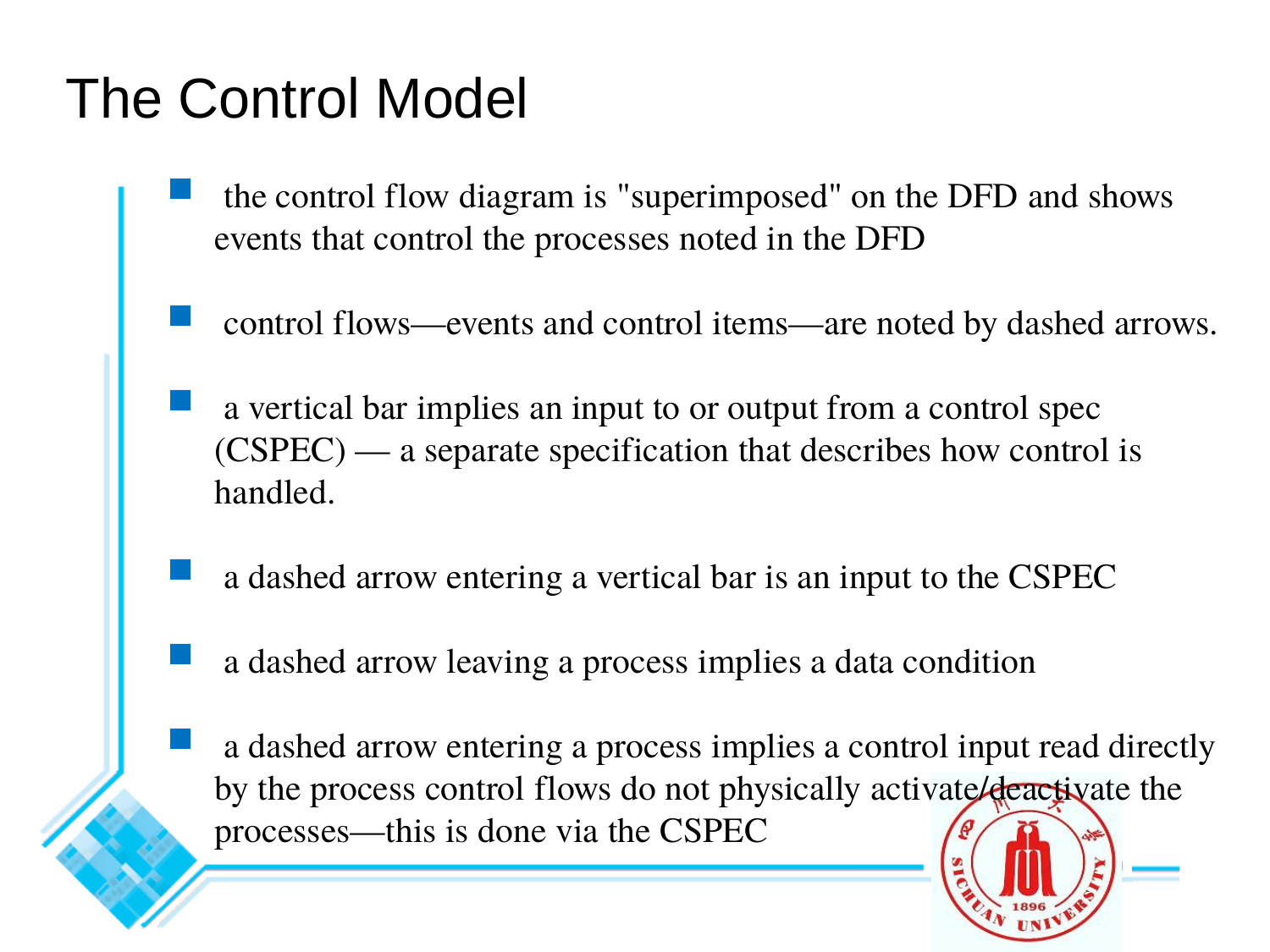

The Control Model
 the control flow diagram is "superimposed" on the DFD and shows events that control the processes noted in the DFD

 control flows—events and control items—are noted by dashed arrows.

 a vertical bar implies an input to or output from a control spec (CSPEC) — a separate specification that describes how control is handled.

 a dashed arrow entering a vertical bar is an input to the CSPEC

 a dashed arrow leaving a process implies a data condition

 a dashed arrow entering a process implies a control input read directly by the process control flows do not physically activate/deactivate the processes—this is done via the CSPEC
87